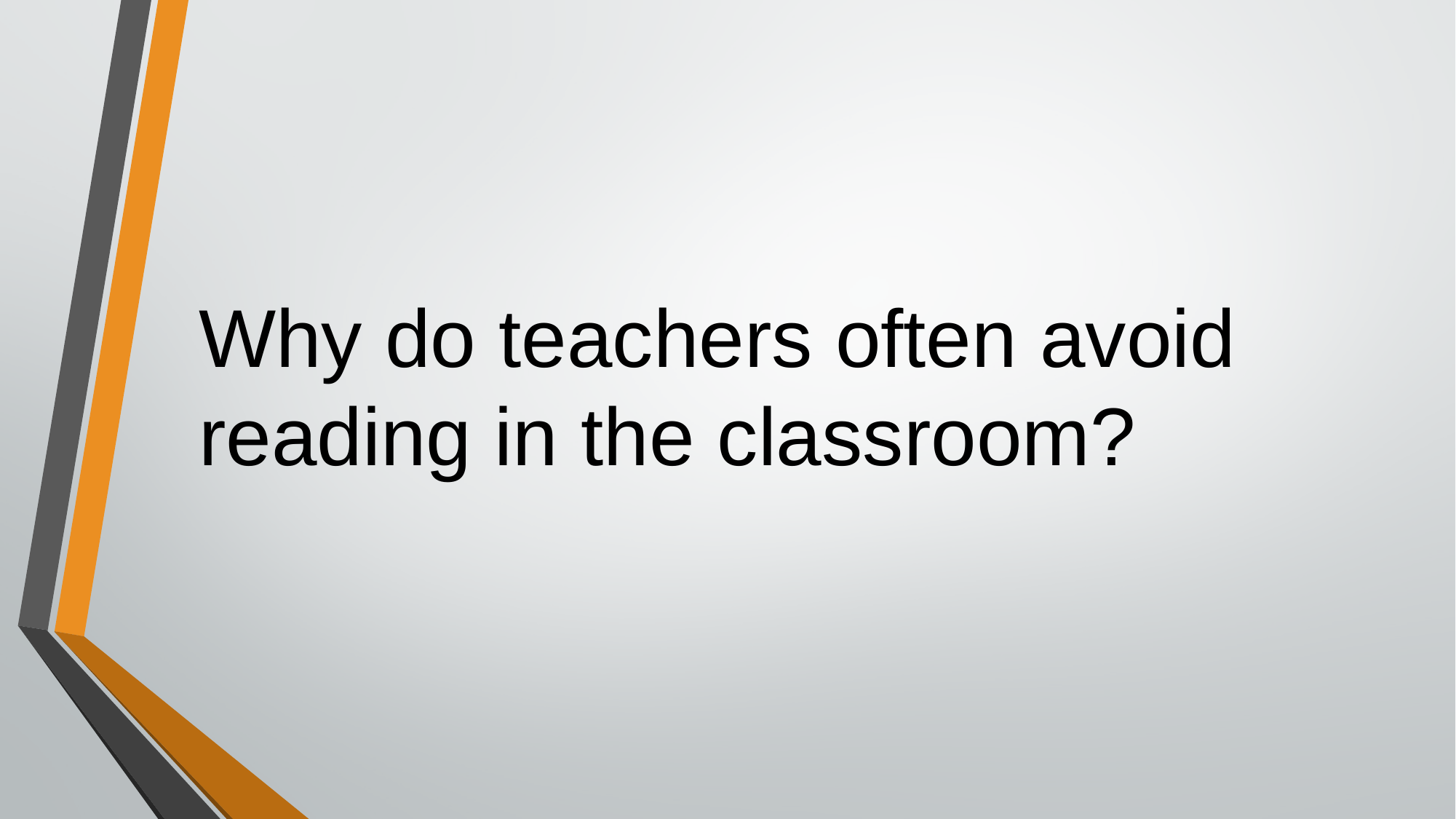

# Why do teachers often avoid reading in the classroom?